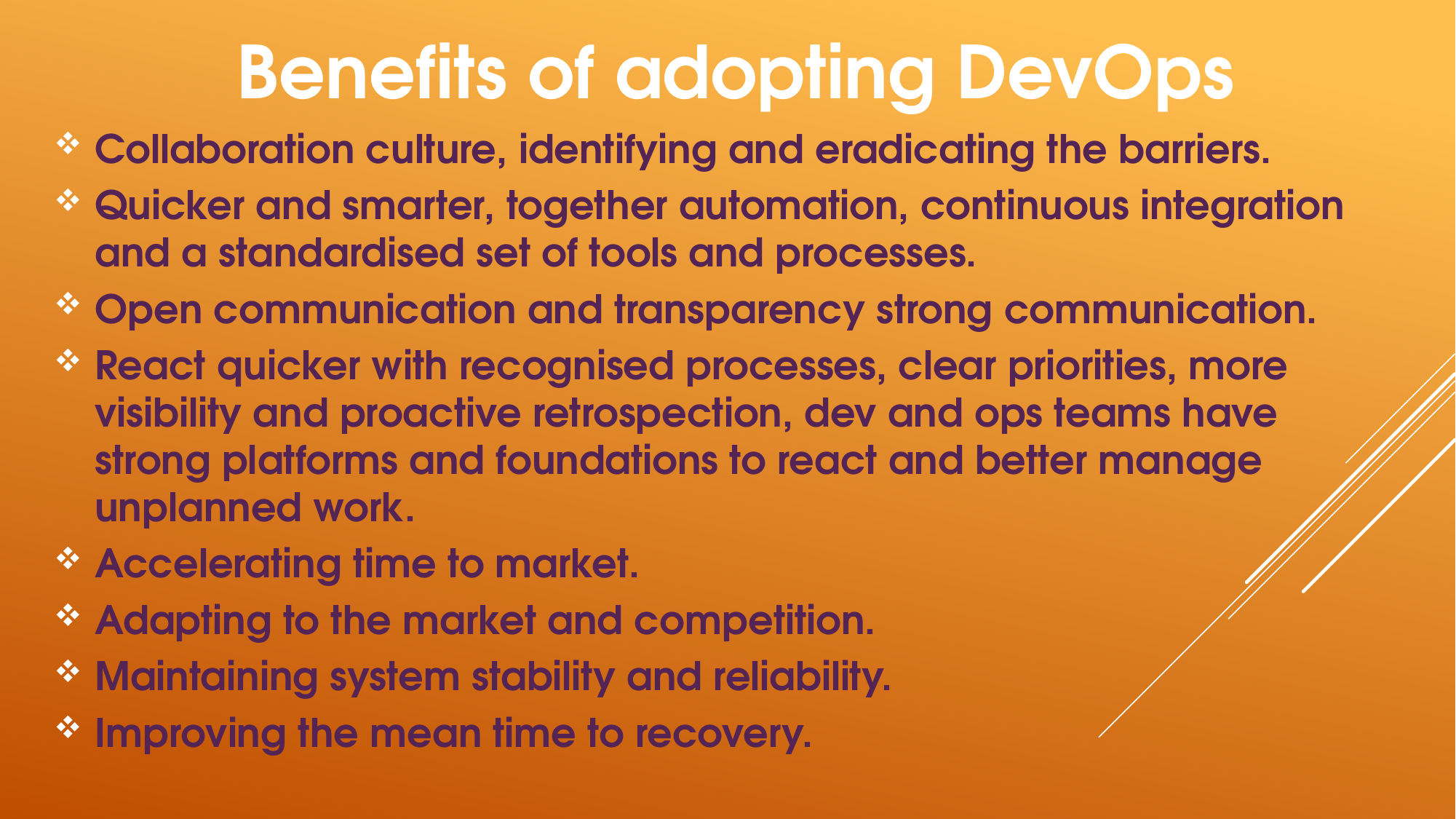

# Benefits of adopting DevOps
Collaboration culture, identifying and eradicating the barriers.
Quicker and smarter, together automation, continuous integration and a standardised set of tools and processes.
Open communication and transparency strong communication.
React quicker with recognised processes, clear priorities, more visibility and proactive retrospection, dev and ops teams have strong platforms and foundations to react and better manage unplanned work.
Accelerating time to market.
Adapting to the market and competition.
Maintaining system stability and reliability.
Improving the mean time to recovery.